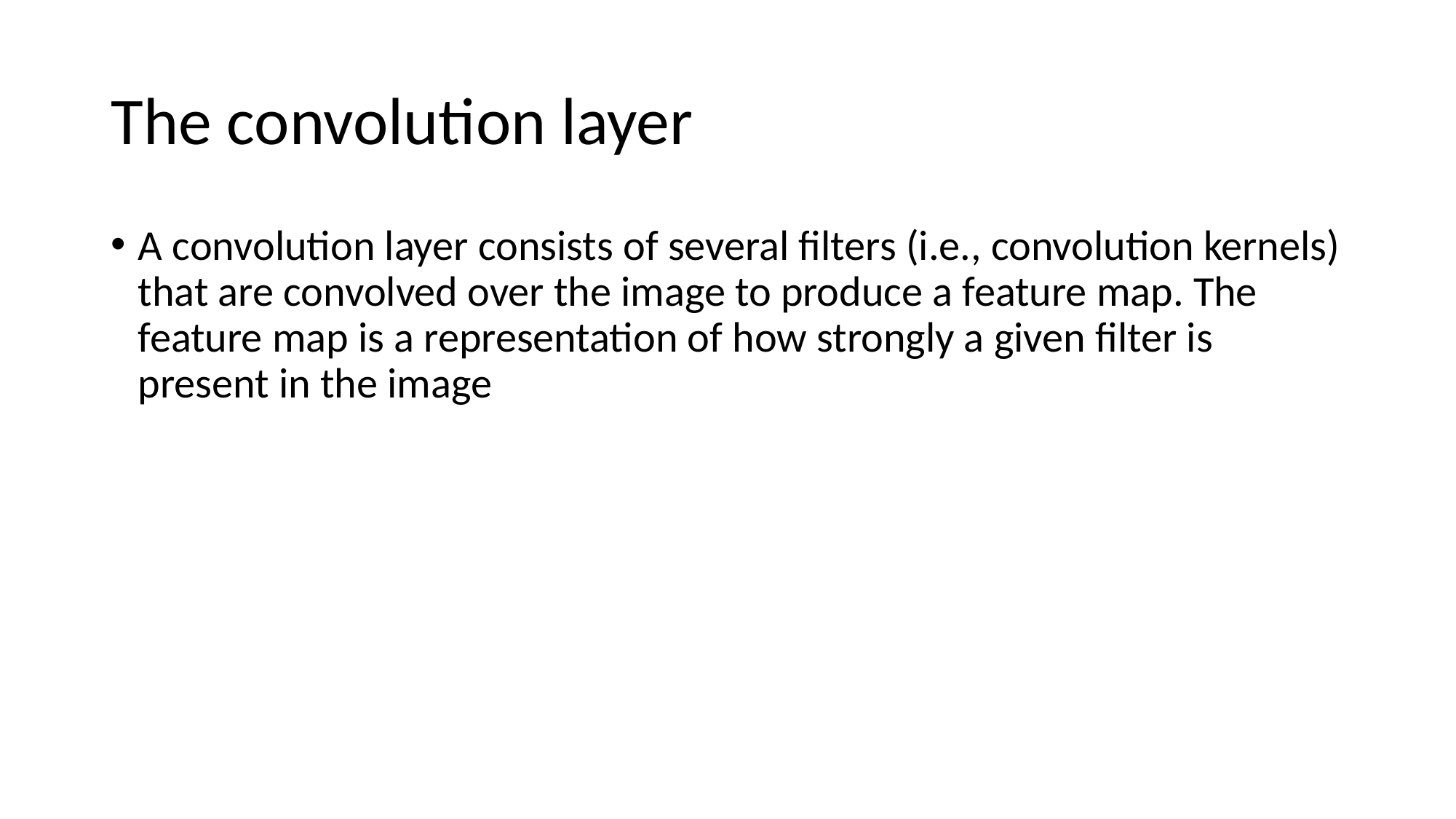

# The convolution layer
A convolution layer consists of several filters (i.e., convolution kernels) that are convolved over the image to produce a feature map. The feature map is a representation of how strongly a given filter is present in the image